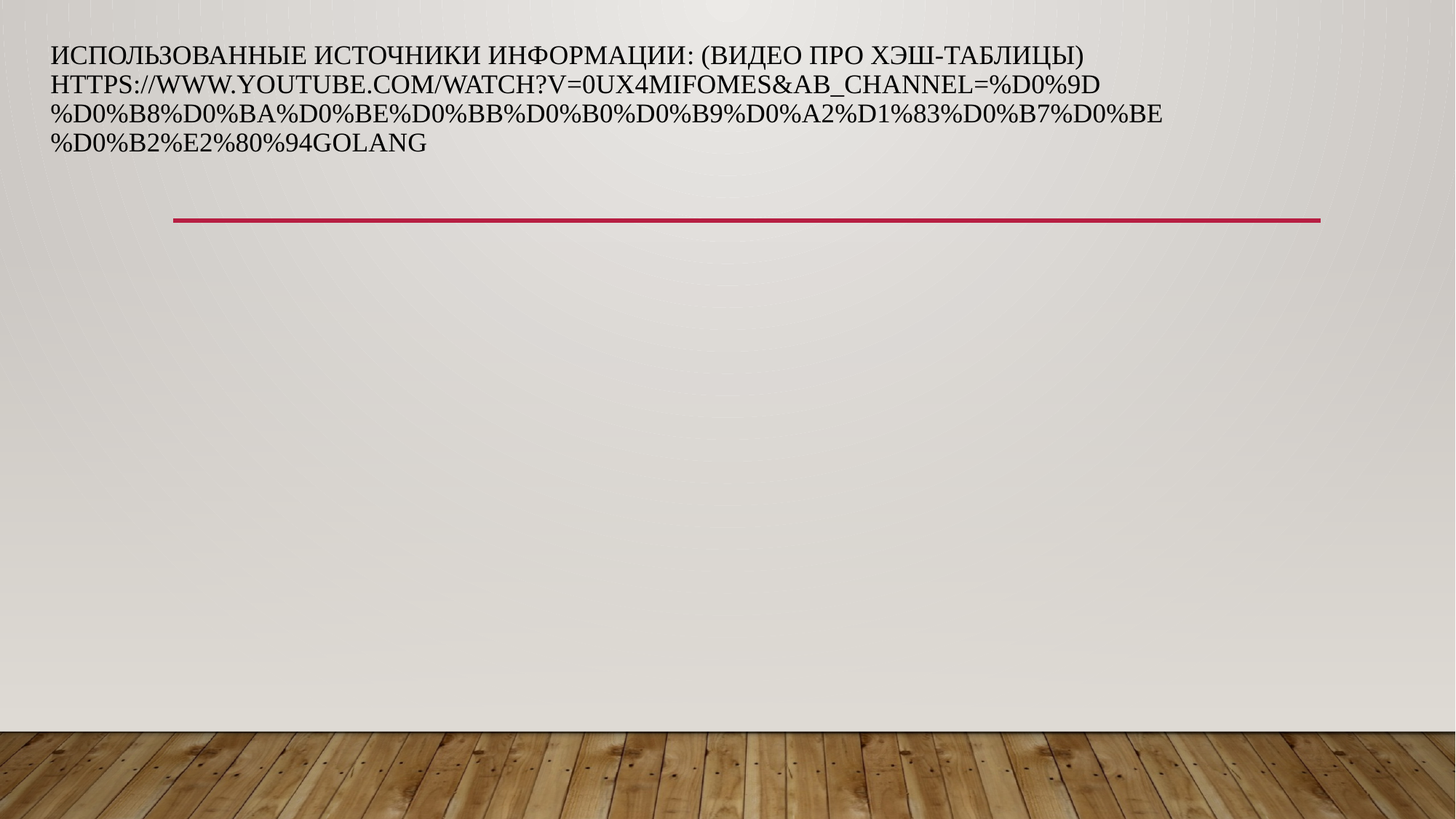

# Использованные источники информации: (видео про хэш-таблицы) https://www.youtube.com/watch?v=0UX4MIfOMEs&ab_channel=%D0%9D%D0%B8%D0%BA%D0%BE%D0%BB%D0%B0%D0%B9%D0%A2%D1%83%D0%B7%D0%BE%D0%B2%E2%80%94Golang